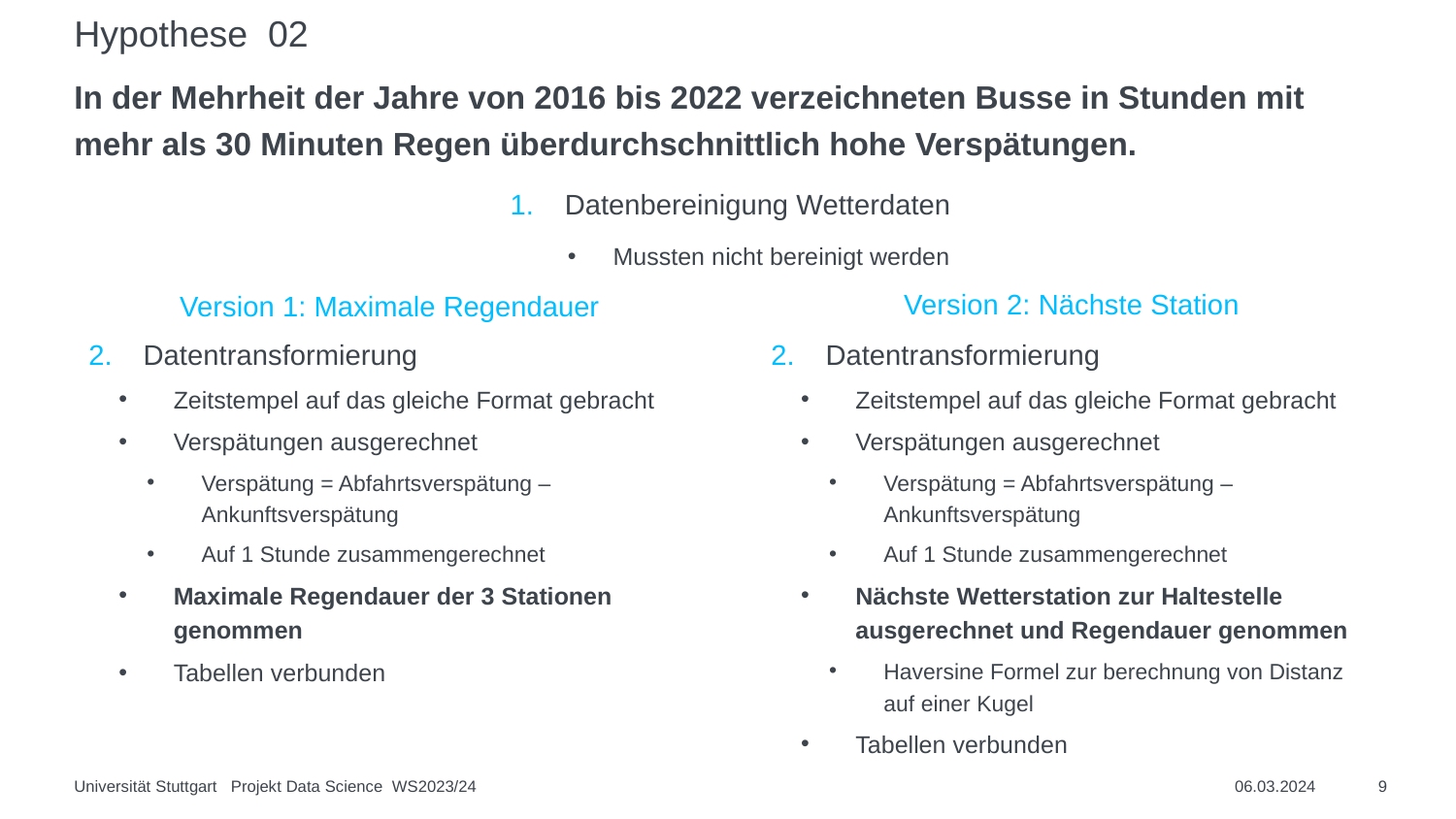

# Hypothese  02
In der Mehrheit der Jahre von 2016 bis 2022 verzeichneten Busse in Stunden mit mehr als 30 Minuten Regen überdurchschnittlich hohe Verspätungen.
Datenbereinigung Wetterdaten
Mussten nicht bereinigt werden
Version 2: Nächste Station
Version 1: Maximale Regendauer
Datentransformierung
Zeitstempel auf das gleiche Format gebracht
Verspätungen ausgerechnet
Verspätung = Abfahrtsverspätung – Ankunftsverspätung
Auf 1 Stunde zusammengerechnet
Maximale Regendauer der 3 Stationen genommen
Tabellen verbunden

Datentransformierung
Zeitstempel auf das gleiche Format gebracht
Verspätungen ausgerechnet
Verspätung = Abfahrtsverspätung – Ankunftsverspätung
Auf 1 Stunde zusammengerechnet
Nächste Wetterstation zur Haltestelle ausgerechnet und Regendauer genommen
Haversine Formel zur berechnung von Distanz auf einer Kugel
Tabellen verbunden
Universität Stuttgart   Projekt Data Science  WS2023/24
06.03.2024
9